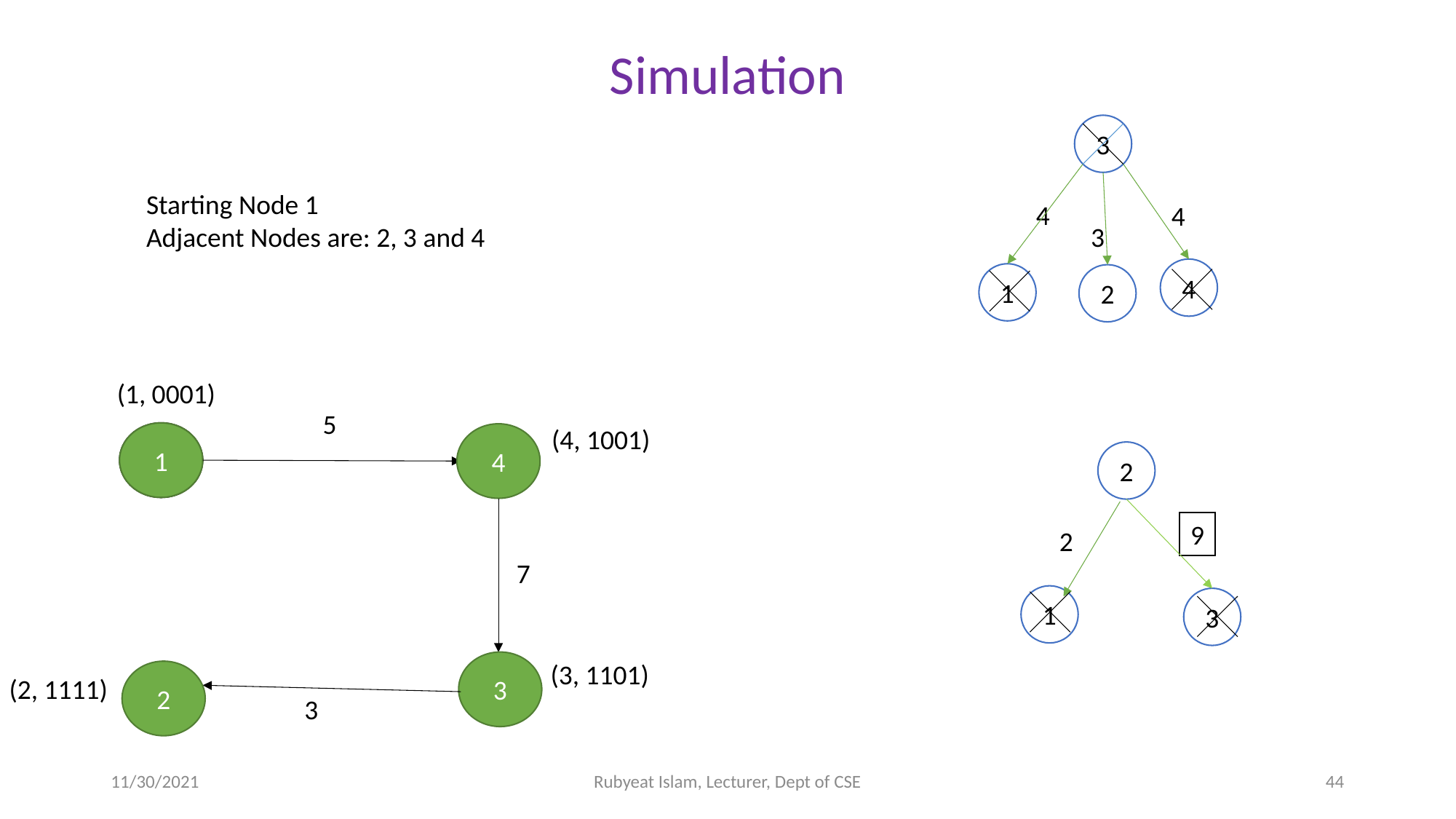

Simulation
3
Starting Node 1
Adjacent Nodes are: 2, 3 and 4
4
4
3
4
1
2
(1, 0001)
5
(4, 1001)
1
1
4
2
9
2
7
1
3
3
(3, 1101)
2
(2, 1111)
3
11/30/2021
Rubyeat Islam, Lecturer, Dept of CSE
44